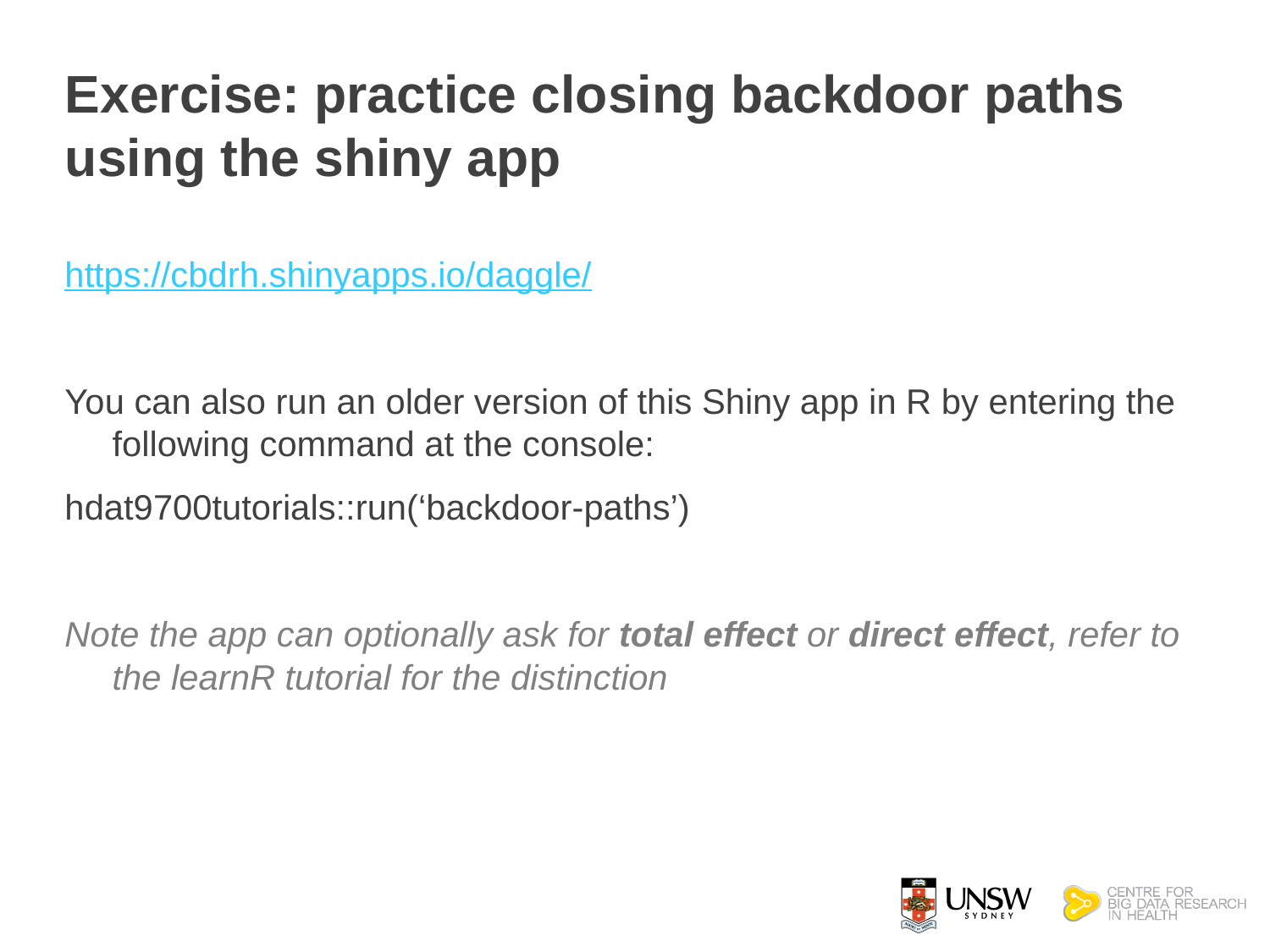

# Exercise: practice closing backdoor paths using the shiny app
https://cbdrh.shinyapps.io/daggle/

You can also run an older version of this Shiny app in R by entering the following command at the console:
hdat9700tutorials::run(‘backdoor-paths’)

Note the app can optionally ask for total effect or direct effect, refer to the learnR tutorial for the distinction